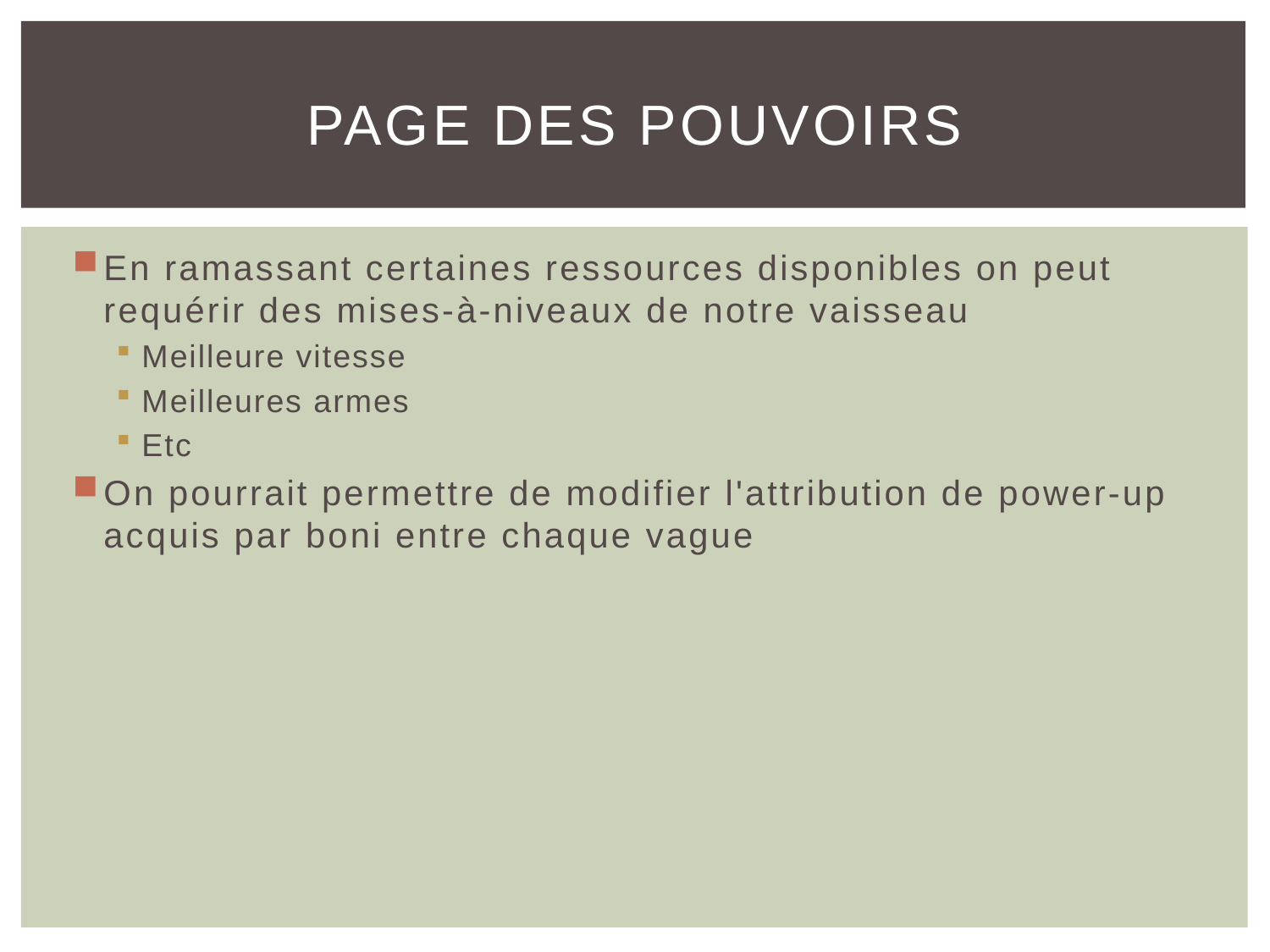

# Page des pouvoirs
En ramassant certaines ressources disponibles on peut requérir des mises-à-niveaux de notre vaisseau
Meilleure vitesse
Meilleures armes
Etc
On pourrait permettre de modifier l'attribution de power-up acquis par boni entre chaque vague